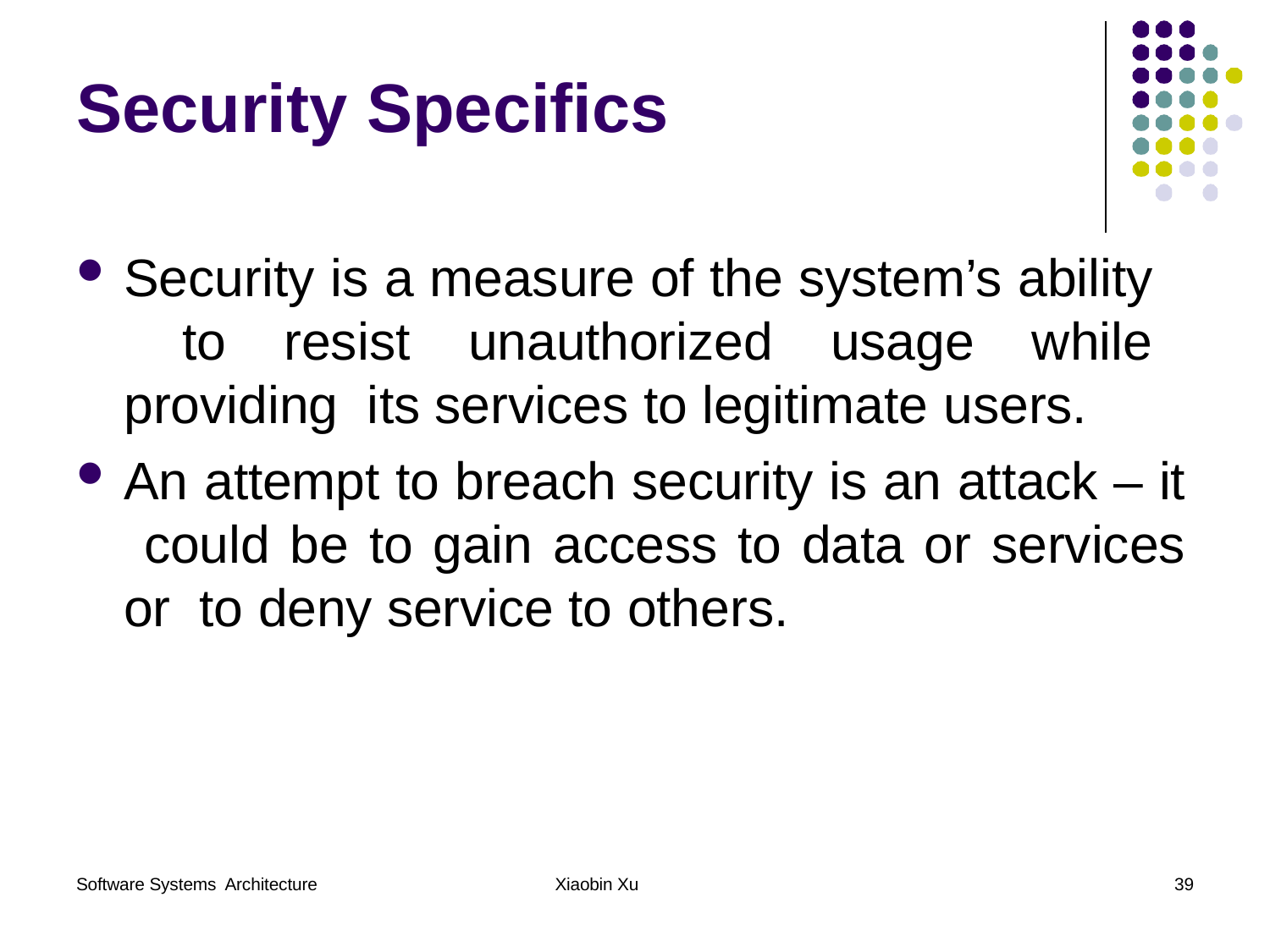

# Security Specifics
Security is a measure of the system’s ability  to resist unauthorized usage while providing  its services to legitimate users.
An attempt to breach security is an attack – it  could be to gain access to data or services or  to deny service to others.
Software Systems  Architecture
Xiaobin Xu
39